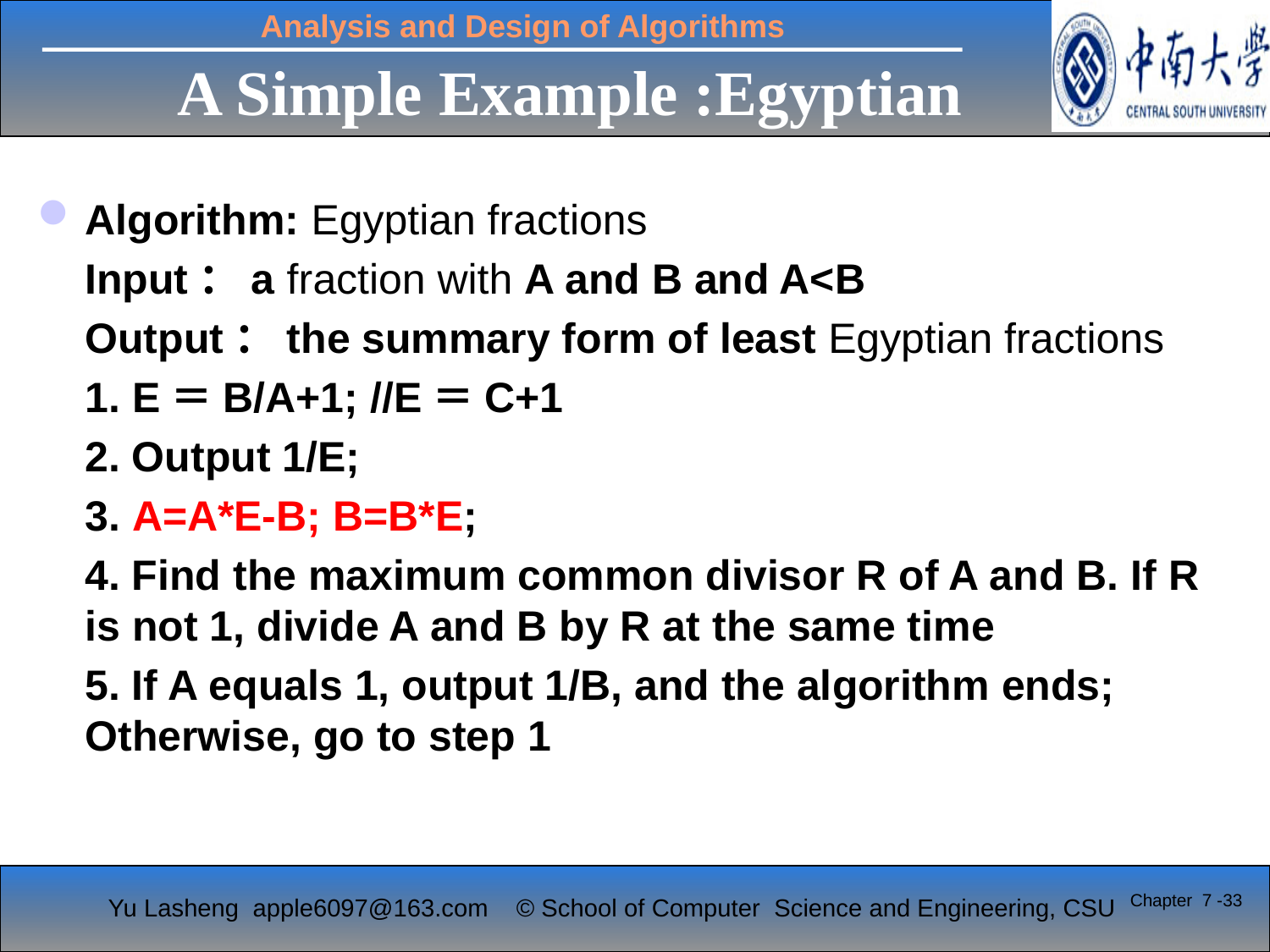

A Simple Example :Egyptian Fraction
Algorithm: Egyptian fractions
	Input：a fraction with A and B and A<B
	Output：the summary form of least Egyptian fractions
	1. E＝B/A+1; //E＝C+1
    2. Output 1/E;
    3. A=A*E-B; B=B*E;
    4. Find the maximum common divisor R of A and B. If R is not 1, divide A and B by R at the same time
    5. If A equals 1, output 1/B, and the algorithm ends; Otherwise, go to step 1
Chapter  7 -33